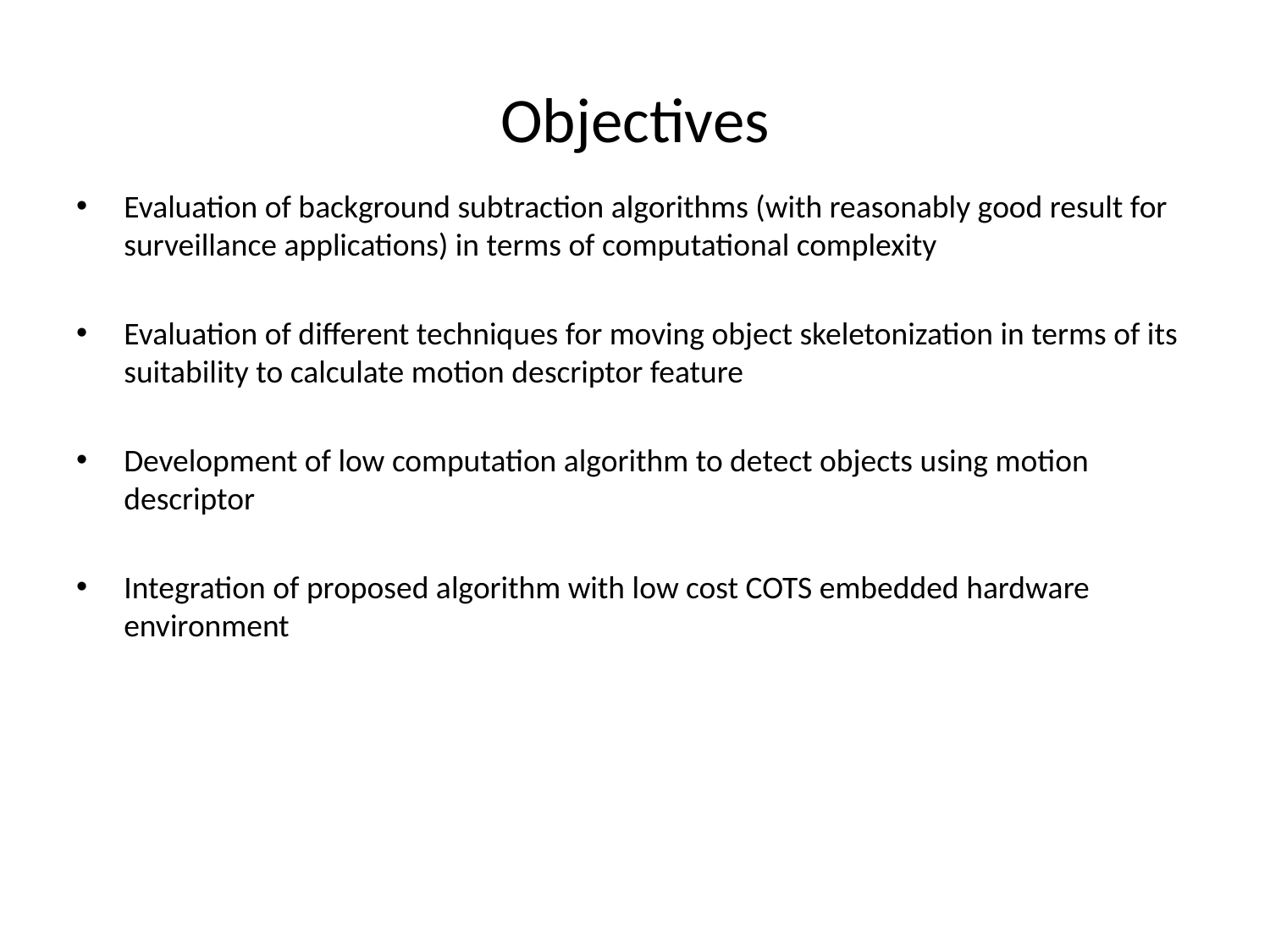

# Objectives
Evaluation of background subtraction algorithms (with reasonably good result for surveillance applications) in terms of computational complexity

Evaluation of different techniques for moving object skeletonization in terms of its suitability to calculate motion descriptor feature

Development of low computation algorithm to detect objects using motion descriptor

Integration of proposed algorithm with low cost COTS embedded hardware environment